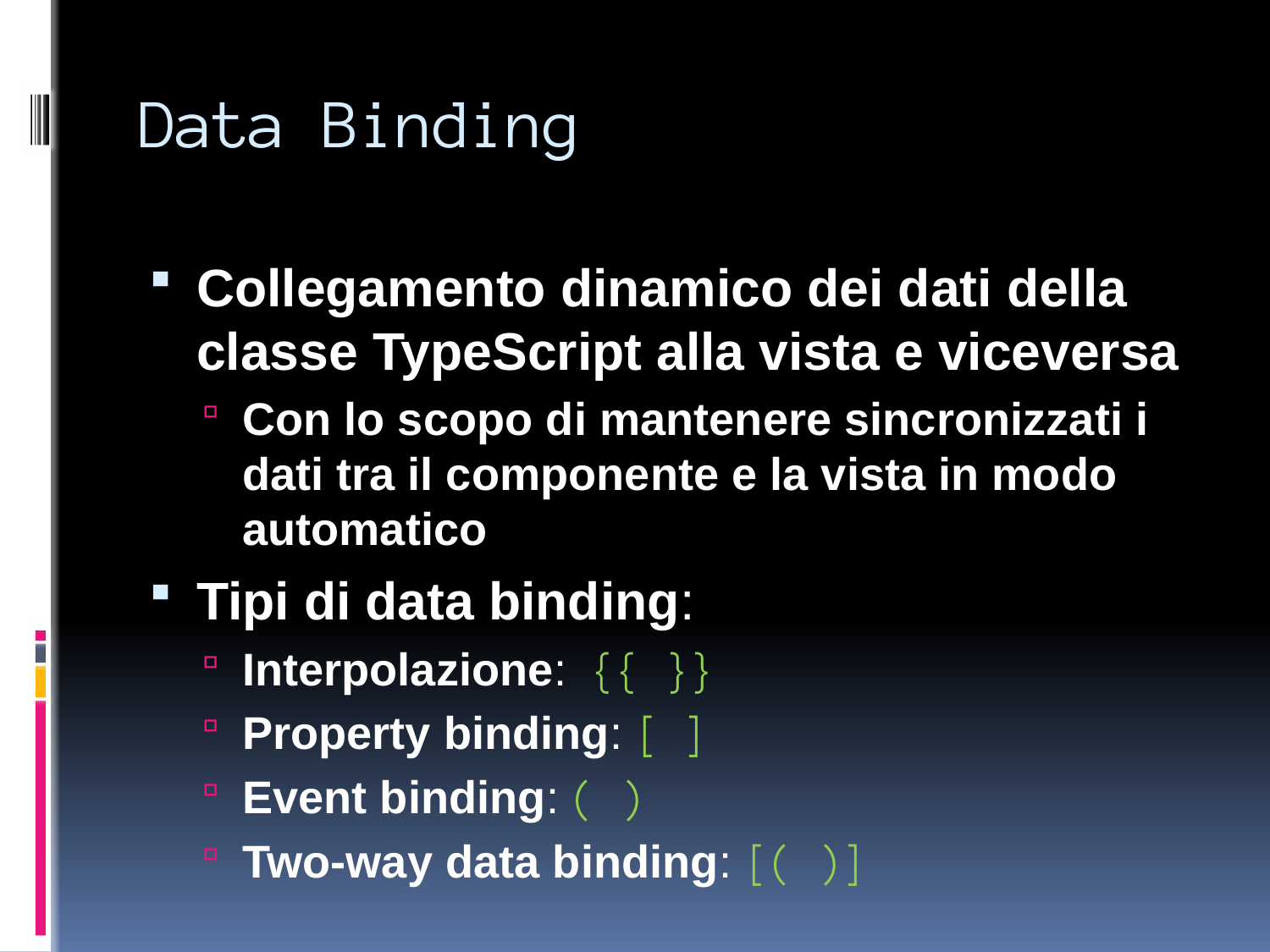

# Data Binding
Collegamento dinamico dei dati della classe TypeScript alla vista e viceversa
Con lo scopo di mantenere sincronizzati i dati tra il componente e la vista in modo automatico
Tipi di data binding:
Interpolazione: {{ }}
Property binding: [ ]
Event binding: ( )
Two-way data binding: [( )]